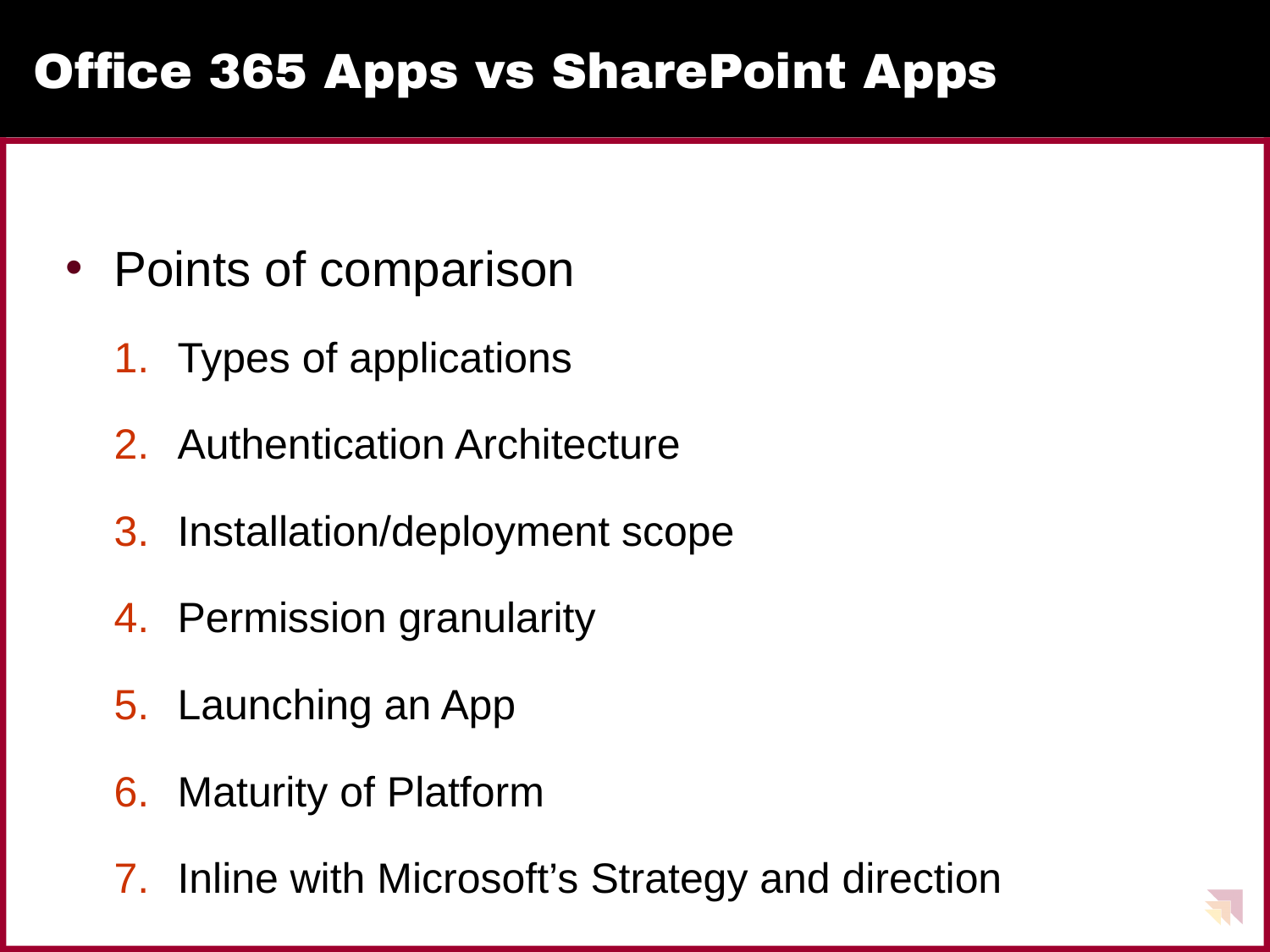

# Office 365 Apps vs SharePoint Apps
Points of comparison
Types of applications
Authentication Architecture
Installation/deployment scope
Permission granularity
Launching an App
Maturity of Platform
Inline with Microsoft’s Strategy and direction